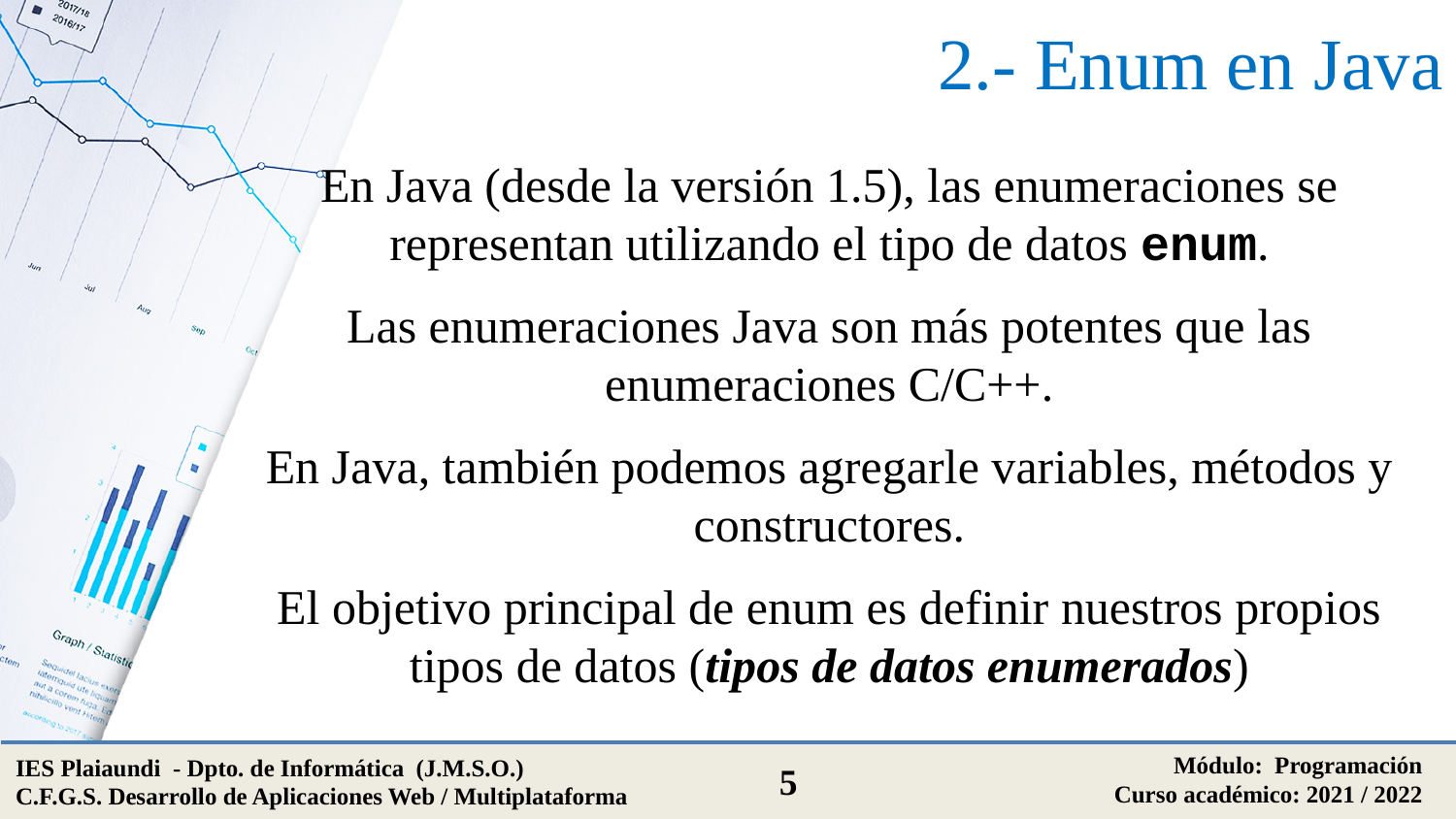

# 2.- Enum en Java
En Java (desde la versión 1.5), las enumeraciones se representan utilizando el tipo de datos enum.
Las enumeraciones Java son más potentes que las enumeraciones C/C++.
En Java, también podemos agregarle variables, métodos y constructores.
El objetivo principal de enum es definir nuestros propios tipos de datos (tipos de datos enumerados)

Módulo:  Programación
Curso académico: 2021 / 2022
IES Plaiaundi  - Dpto. de Informática  (J.M.S.O.)
C.F.G.S. Desarrollo de Aplicaciones Web / Multiplataforma
5